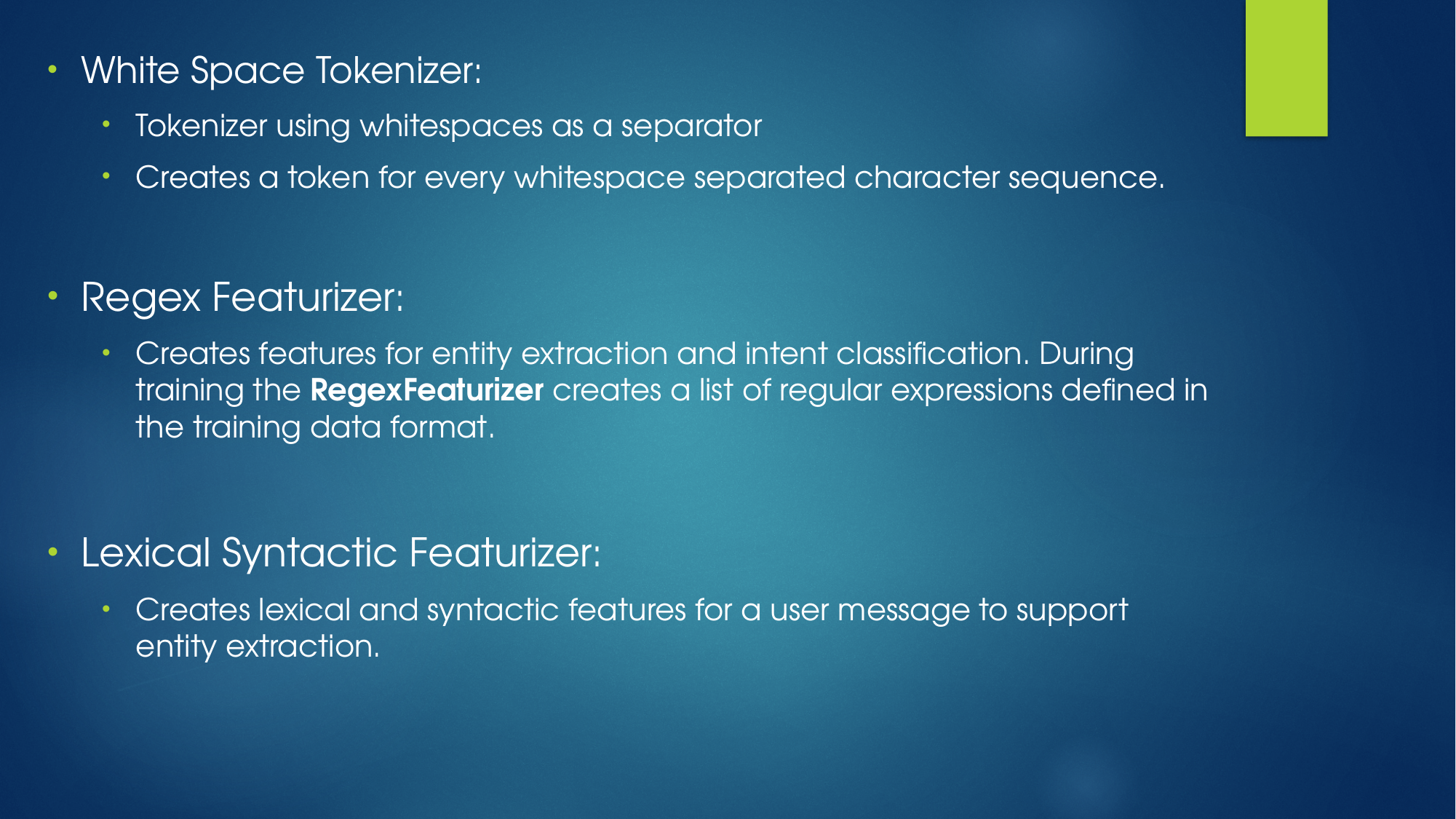

White Space Tokenizer:
Tokenizer using whitespaces as a separator
Creates a token for every whitespace separated character sequence.

Regex Featurizer:
Creates features for entity extraction and intent classification. During training the RegexFeaturizer creates a list of regular expressions defined in the training data format.

Lexical Syntactic Featurizer:
Creates lexical and syntactic features for a user message to support entity extraction.

#